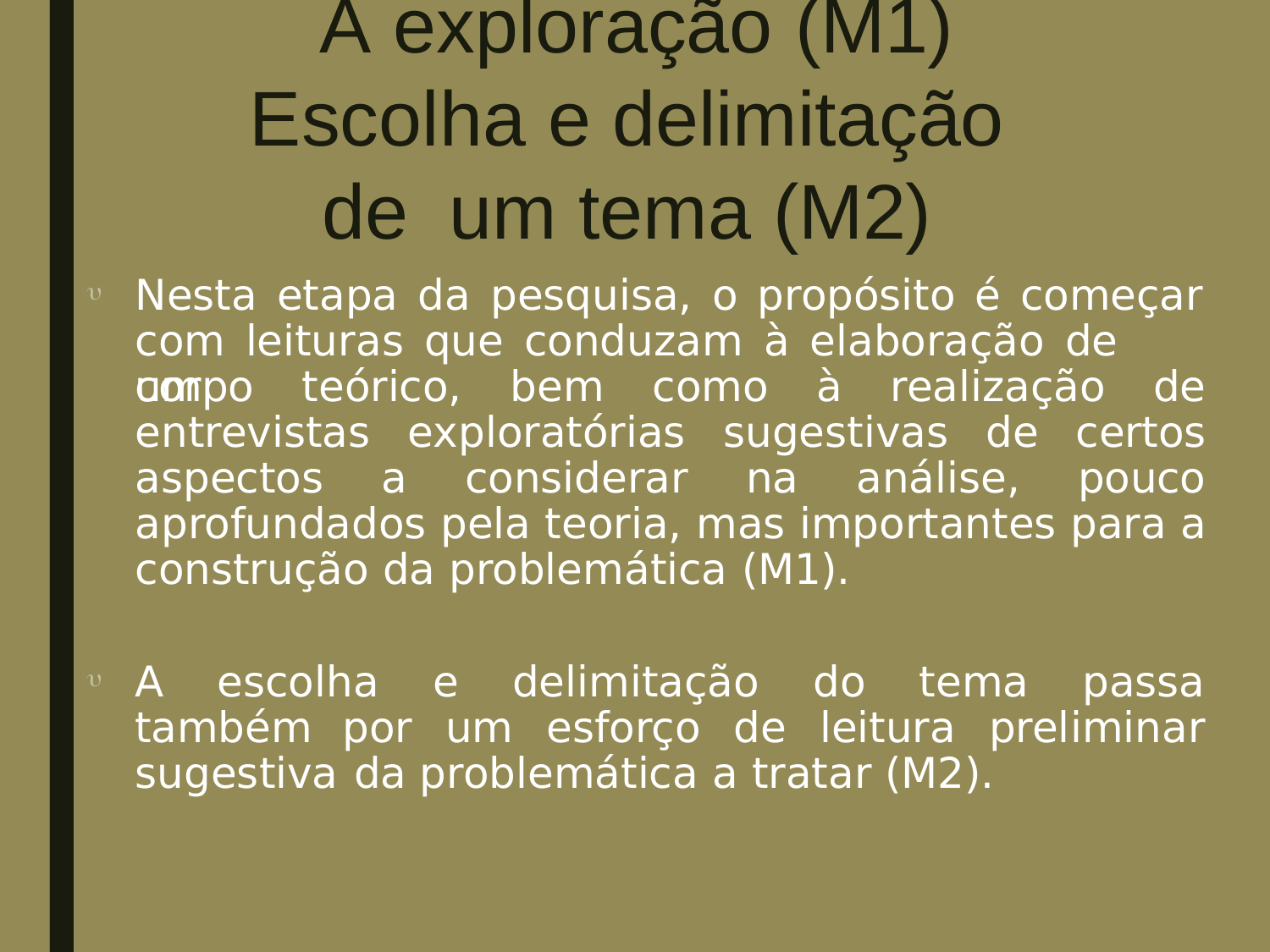

# A exploração (M1) Escolha e delimitação de	um tema (M2)
Nesta etapa da pesquisa, o propósito é começar com leituras que conduzam à elaboração de um
υ
corpo  teórico,  bem  como  à  realização  de entrevistas  exploratórias  sugestivas  de  certos aspectos   a   considerar   na   análise,   pouco aprofundados pela teoria, mas importantes para a construção da problemática (M1).
A escolha e delimitação do tema passa também por um esforço de leitura preliminar sugestiva da problemática a tratar (M2).
υ